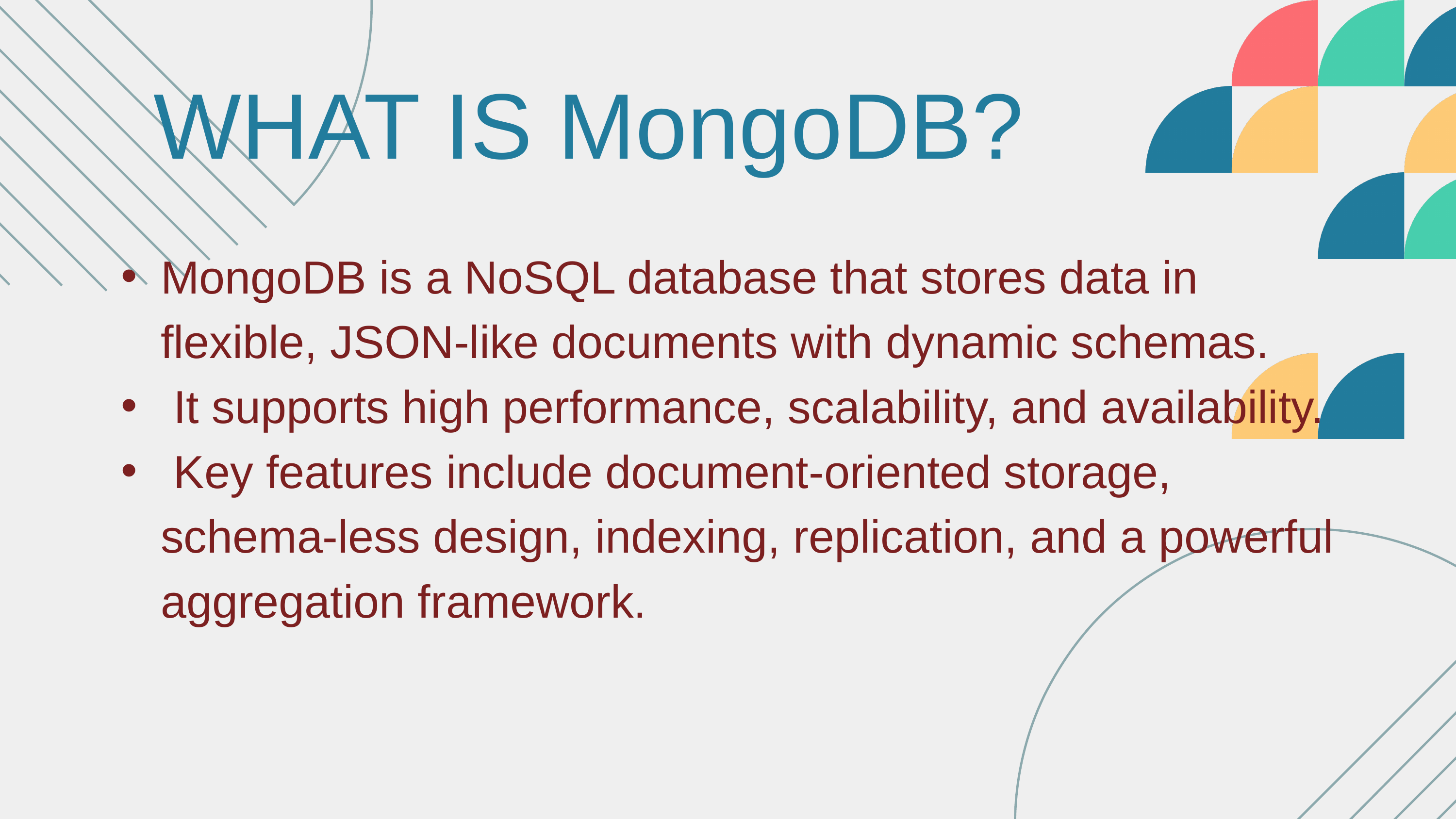

WHAT IS MongoDB?

MongoDB is a NoSQL database that stores data in flexible, JSON-like documents with dynamic schemas.
 It supports high performance, scalability, and availability.
 Key features include document-oriented storage, schema-less design, indexing, replication, and a powerful aggregation framework.